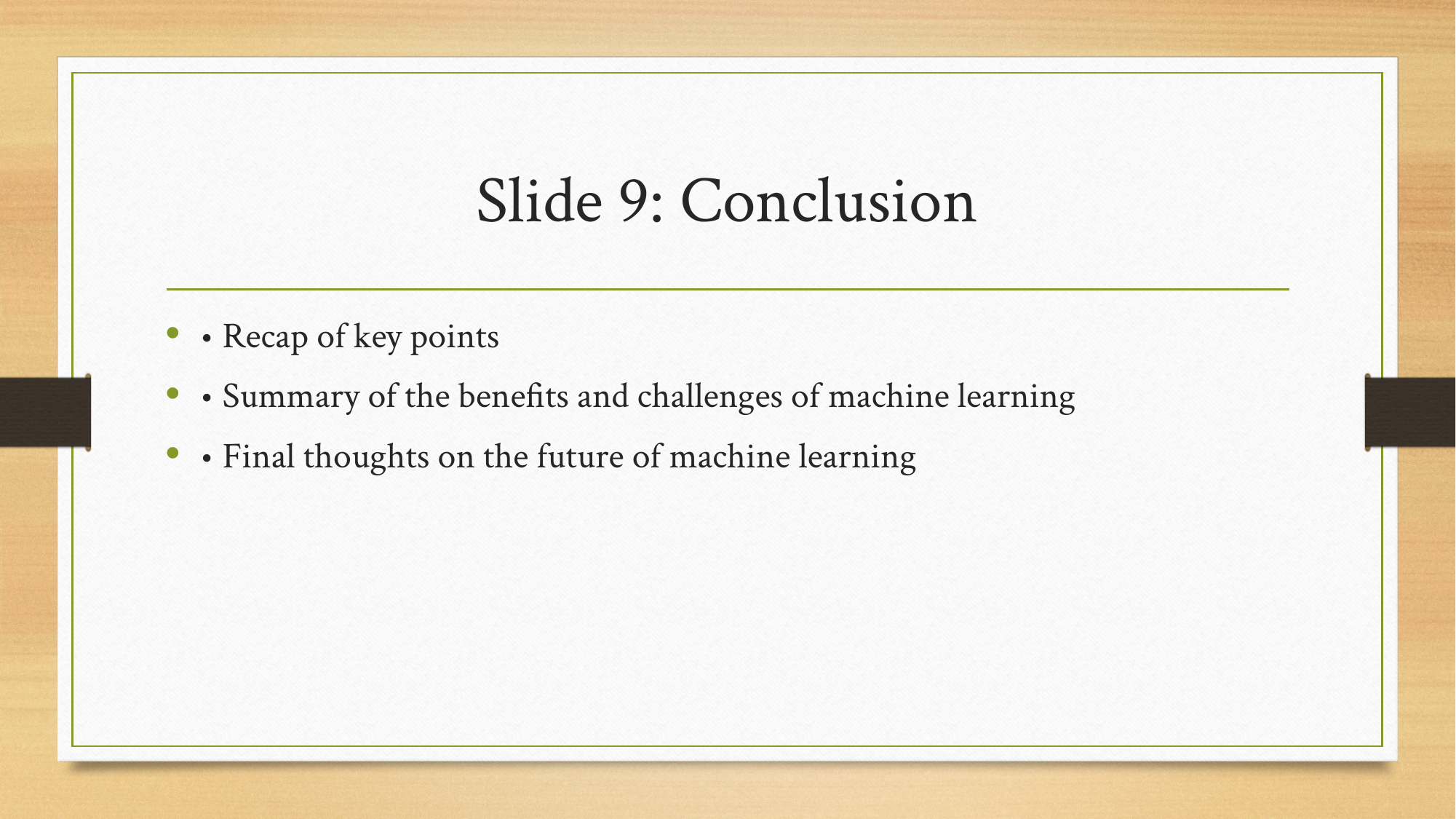

# Slide 9: Conclusion
• Recap of key points
• Summary of the benefits and challenges of machine learning
• Final thoughts on the future of machine learning